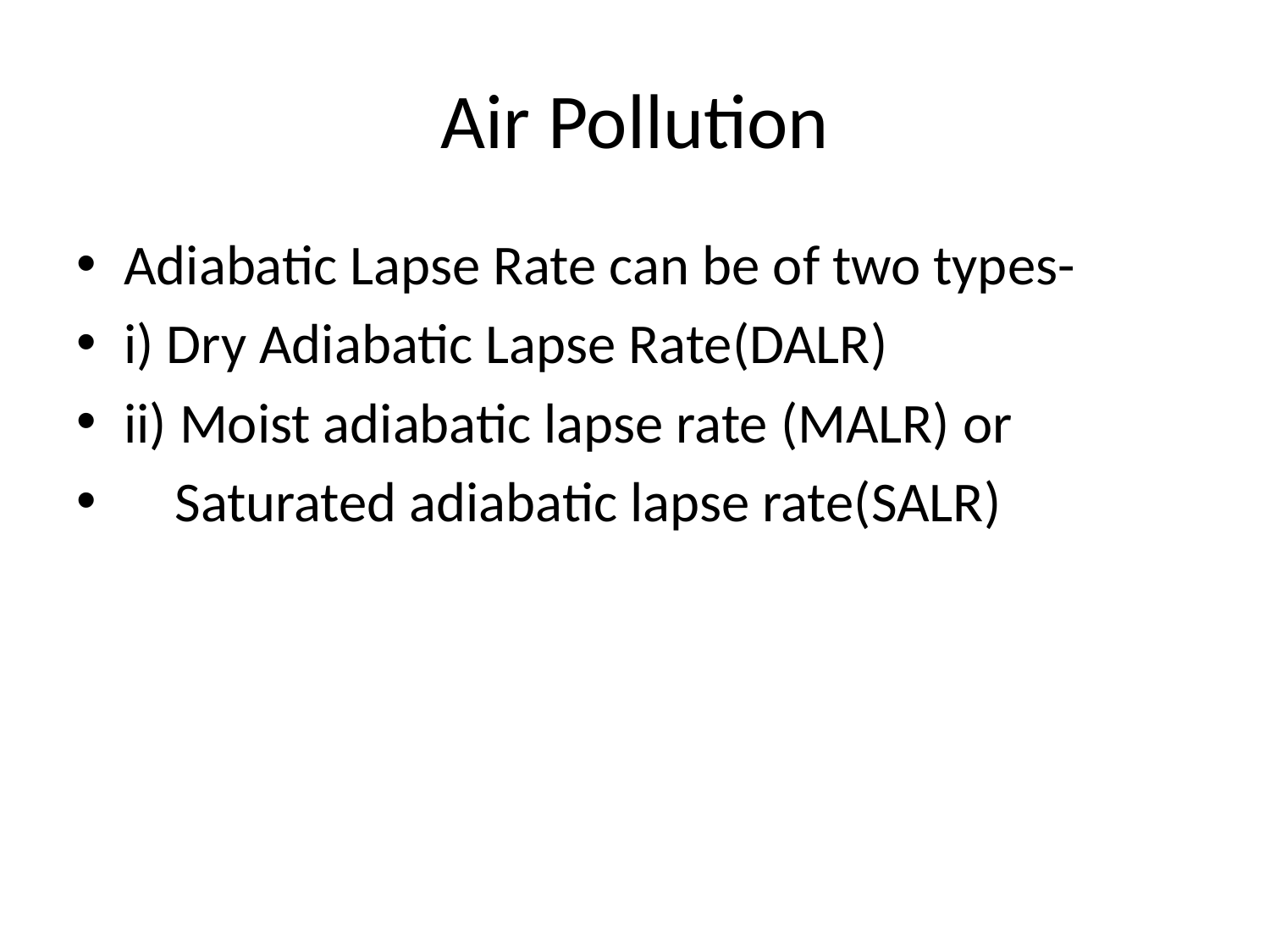

# Air Pollution
Adiabatic Lapse Rate can be of two types-
i) Dry Adiabatic Lapse Rate(DALR)
ii) Moist adiabatic lapse rate (MALR) or
    Saturated adiabatic lapse rate(SALR)